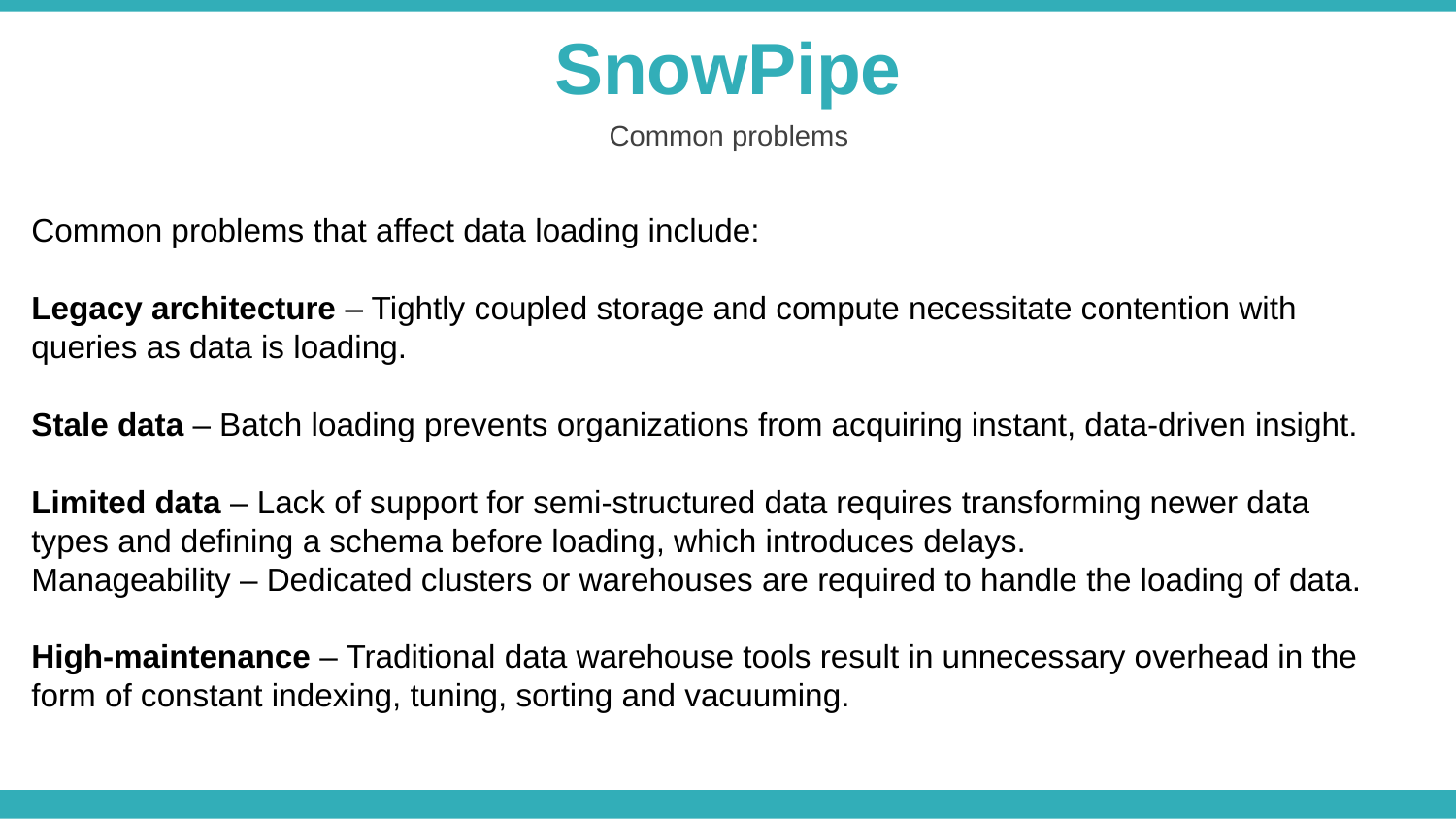

SnowPipe
Common problems
Common problems that affect data loading include:

Legacy architecture – Tightly coupled storage and compute necessitate contention with queries as data is loading.

Stale data – Batch loading prevents organizations from acquiring instant, data-driven insight.

Limited data – Lack of support for semi-structured data requires transforming newer data types and defining a schema before loading, which introduces delays.
Manageability – Dedicated clusters or warehouses are required to handle the loading of data.

High-maintenance – Traditional data warehouse tools result in unnecessary overhead in the form of constant indexing, tuning, sorting and vacuuming.